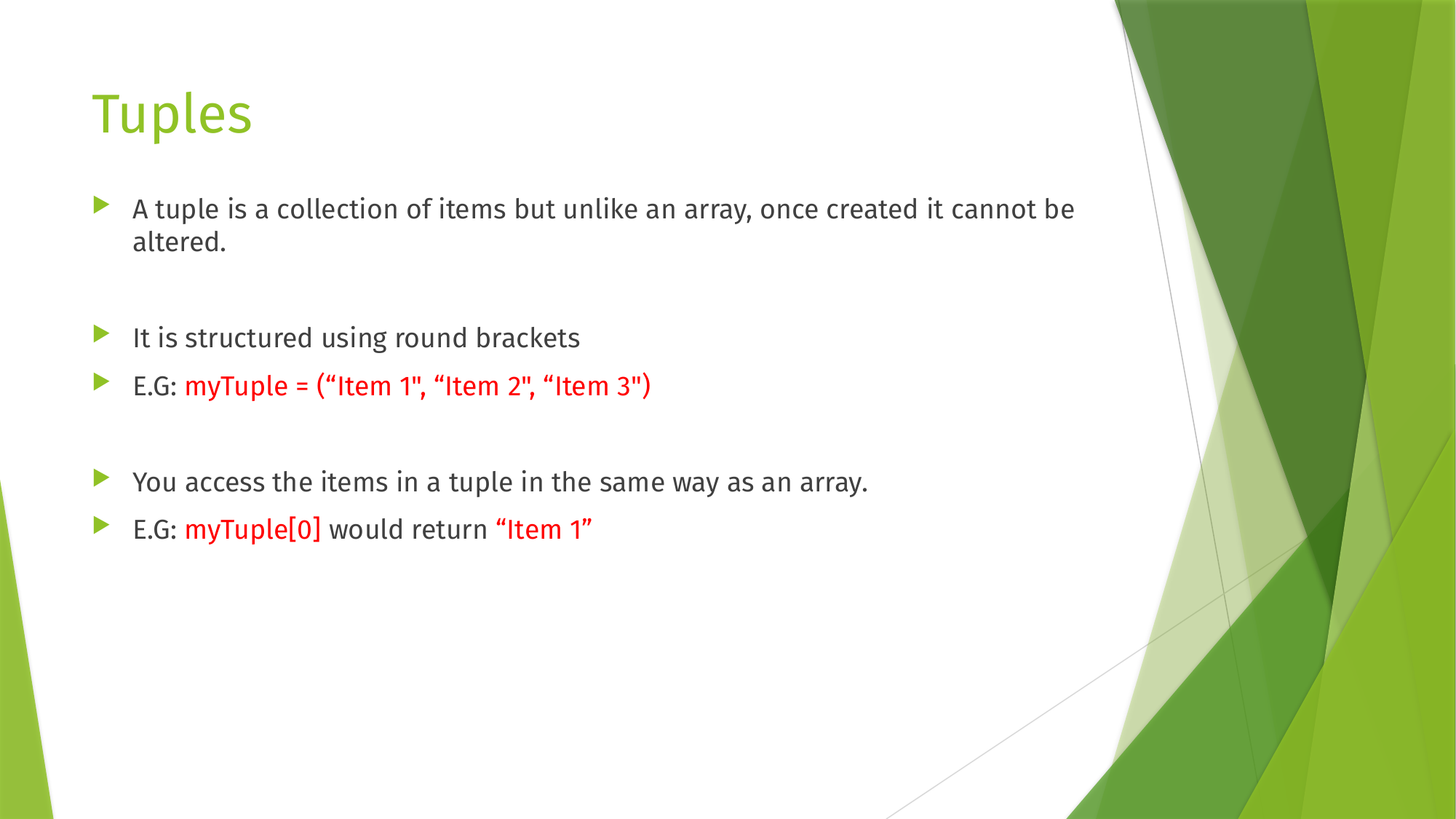

# Tuples
A tuple is a collection of items but unlike an array, once created it cannot be altered.

It is structured using round brackets
E.G: myTuple = (“Item 1", “Item 2", “Item 3")

You access the items in a tuple in the same way as an array.
E.G: myTuple[0] would return “Item 1”